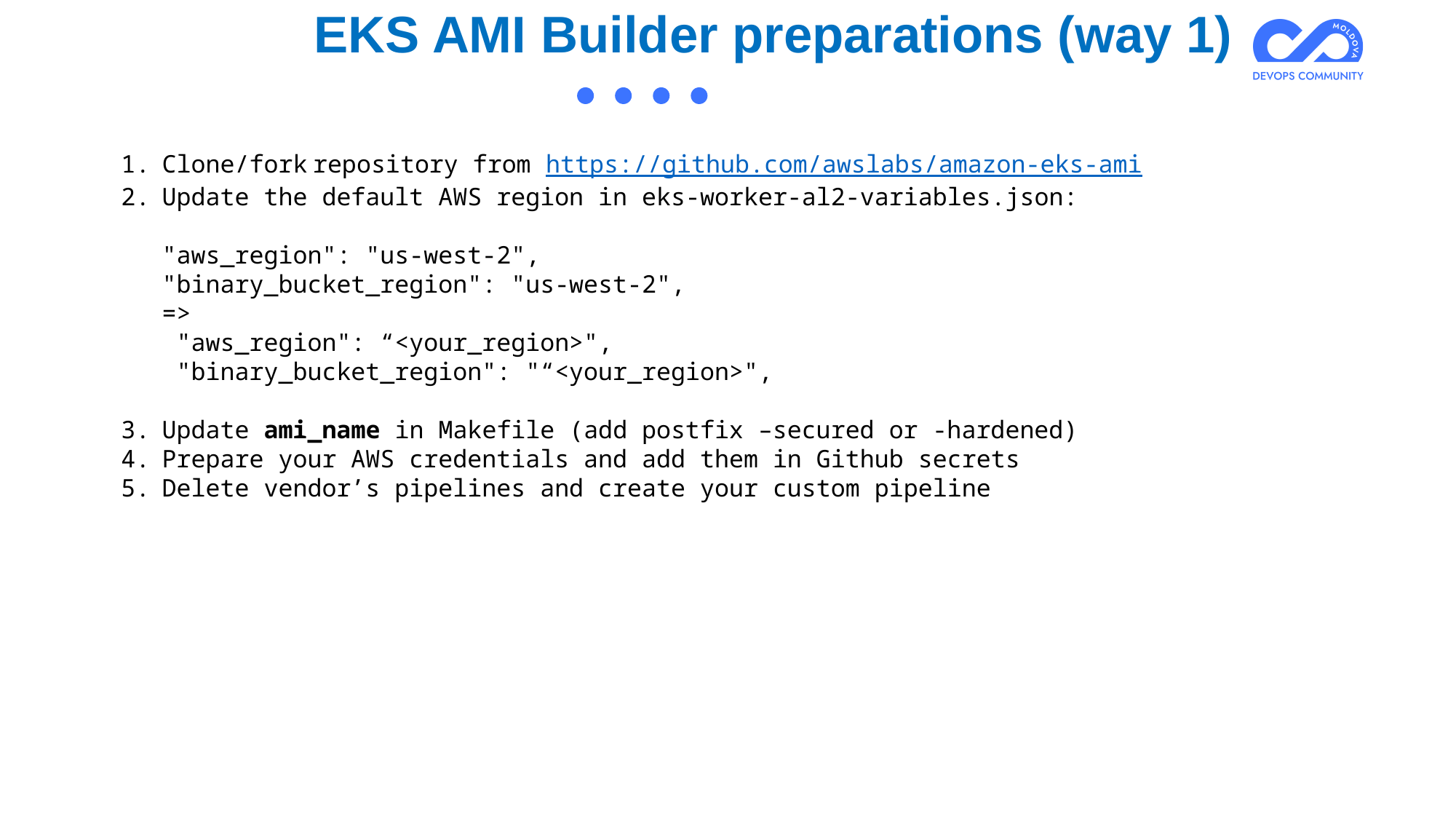

EKS AMI Builder preparations (way 1)

Clone/fork repository from https://github.com/awslabs/amazon-eks-ami
Update the default AWS region in eks-worker-al2-variables.json:
"aws_region": "us-west-2",
"binary_bucket_region": "us-west-2",
=>
 "aws_region": “<your_region>",
 "binary_bucket_region": "“<your_region>",
Update ami_name in Makefile (add postfix –secured or -hardened)
Prepare your AWS credentials and add them in Github secrets
Delete vendor’s pipelines and create your custom pipeline